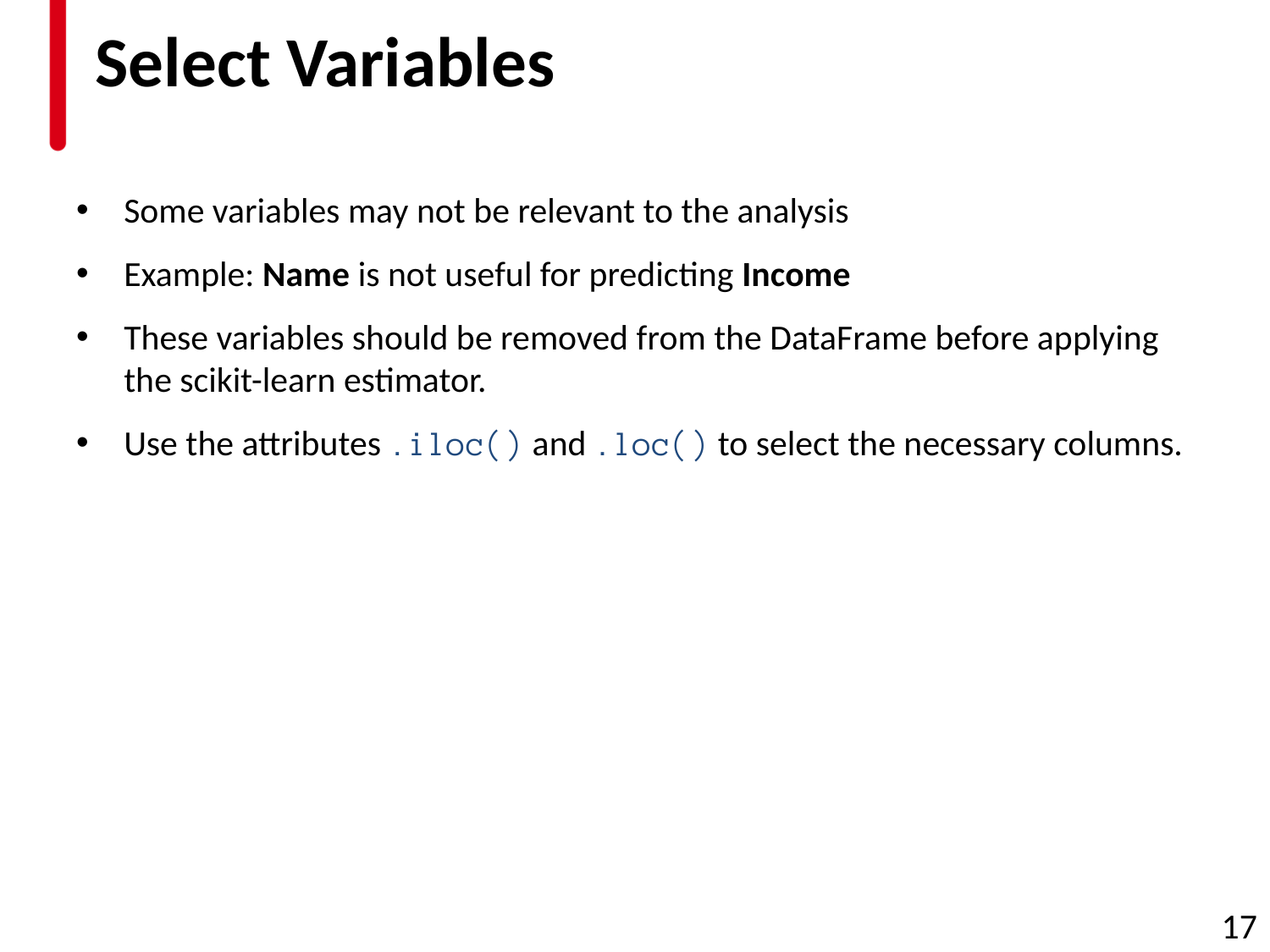

# Select Variables
Some variables may not be relevant to the analysis
Example: Name is not useful for predicting Income
These variables should be removed from the DataFrame before applying the scikit-learn estimator.
Use the attributes .iloc() and .loc() to select the necessary columns.